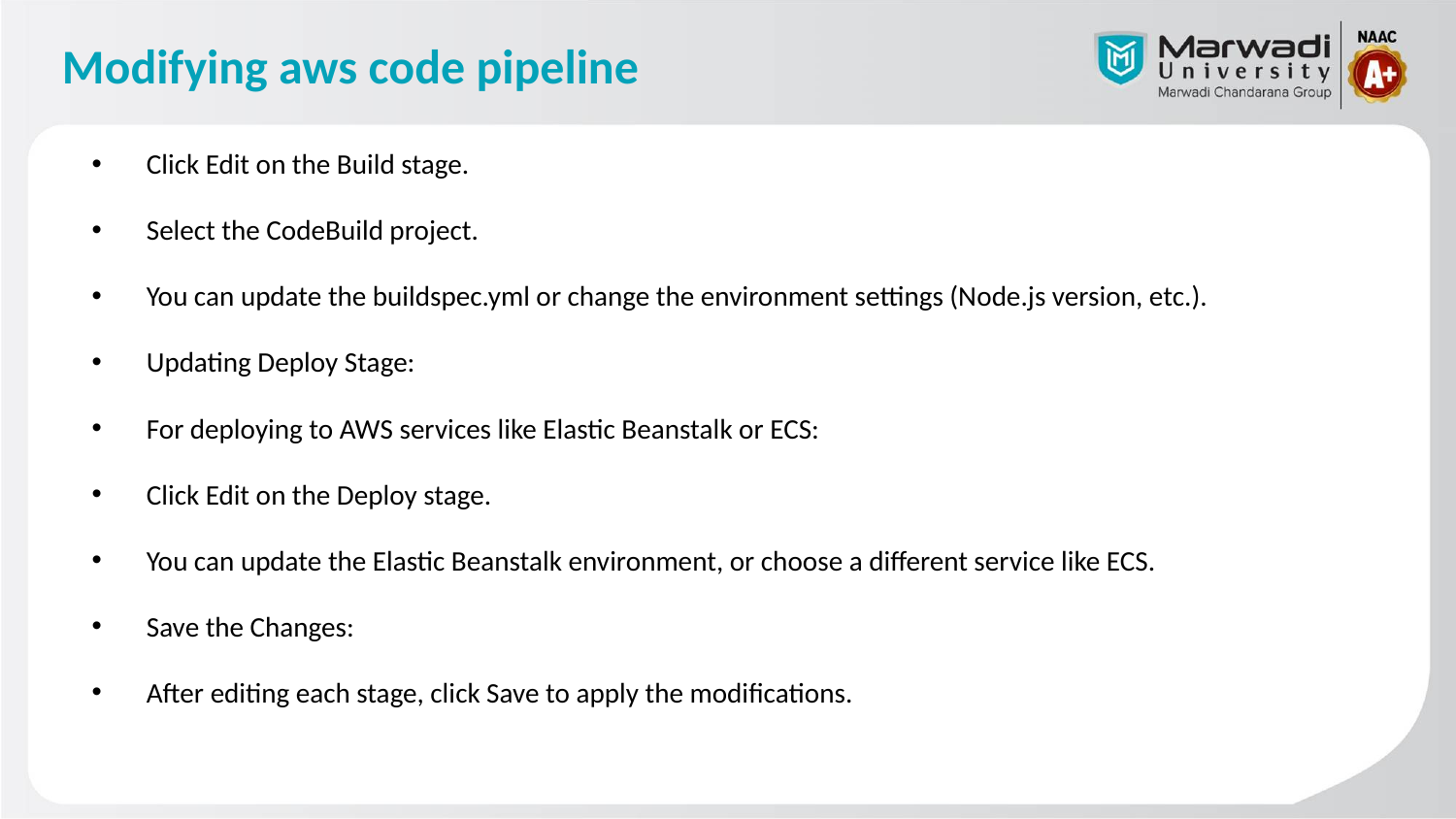

# Modifying aws code pipeline
Click Edit on the Build stage.
Select the CodeBuild project.
You can update the buildspec.yml or change the environment settings (Node.js version, etc.).
Updating Deploy Stage:
For deploying to AWS services like Elastic Beanstalk or ECS:
Click Edit on the Deploy stage.
You can update the Elastic Beanstalk environment, or choose a different service like ECS.
Save the Changes:
After editing each stage, click Save to apply the modifications.